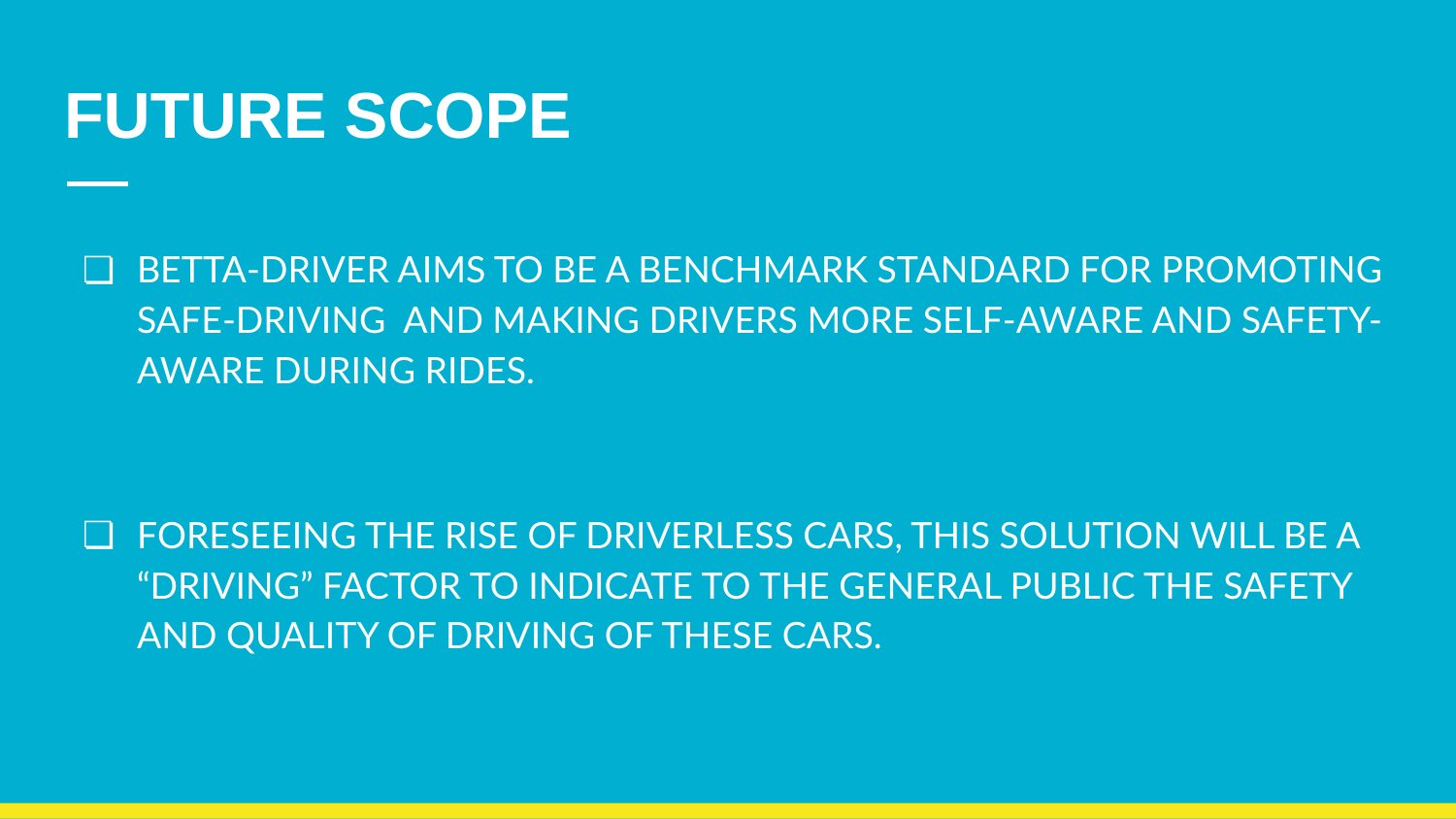

# FUTURE SCOPE
BETTA-DRIVER AIMS TO BE A BENCHMARK STANDARD FOR PROMOTING SAFE-DRIVING  AND MAKING DRIVERS MORE SELF-AWARE AND SAFETY-AWARE DURING RIDES.

FORESEEING THE RISE OF DRIVERLESS CARS, THIS SOLUTION WILL BE A “DRIVING” FACTOR TO INDICATE TO THE GENERAL PUBLIC THE SAFETY AND QUALITY OF DRIVING OF THESE CARS.